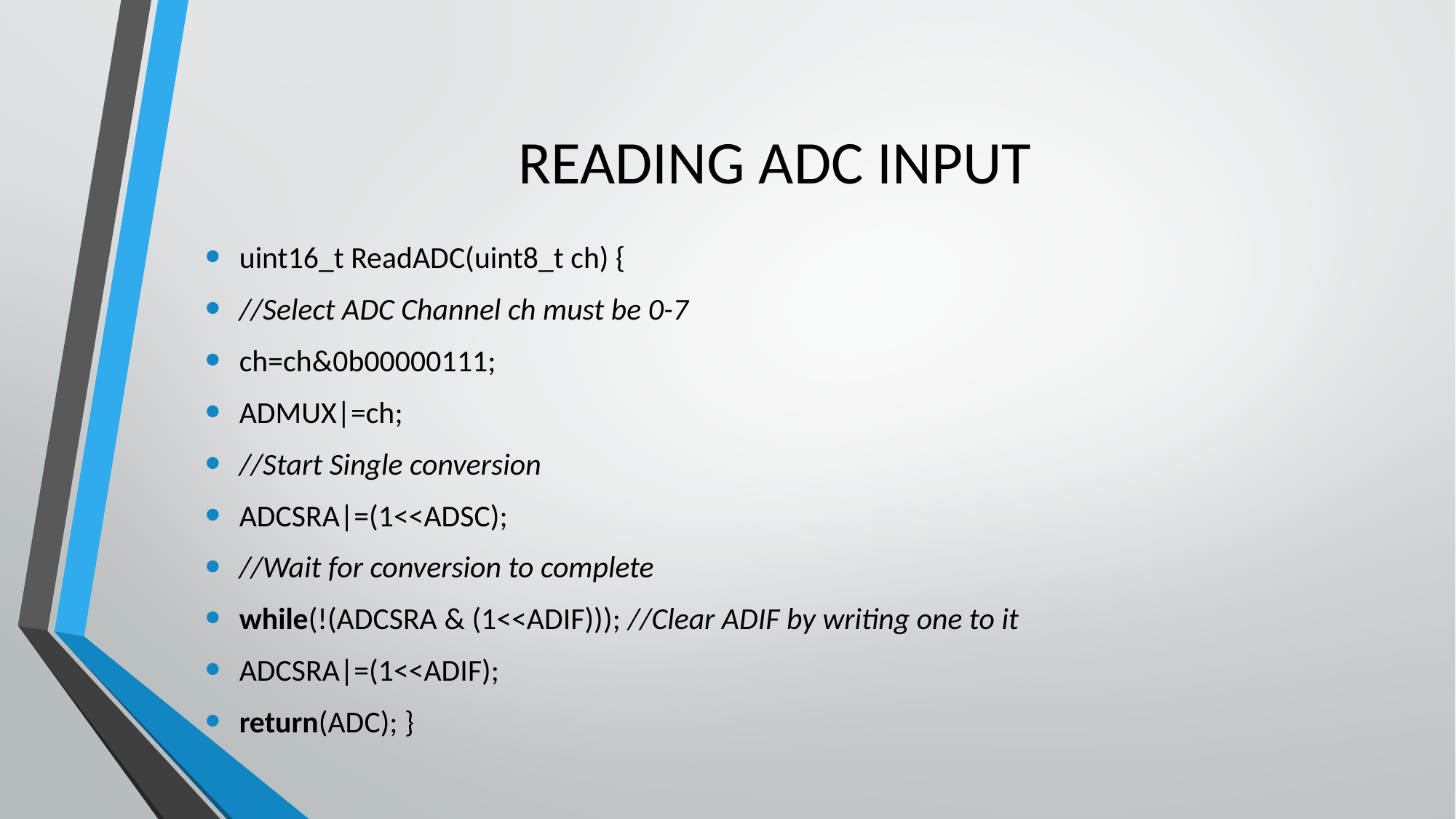

# READING ADC INPUT
uint16_t ReadADC(uint8_t ch) {
//Select ADC Channel ch must be 0-7
ch=ch&0b00000111;
ADMUX|=ch;
//Start Single conversion
ADCSRA|=(1<<ADSC);
//Wait for conversion to complete
while(!(ADCSRA & (1<<ADIF))); //Clear ADIF by writing one to it
ADCSRA|=(1<<ADIF);
return(ADC); }